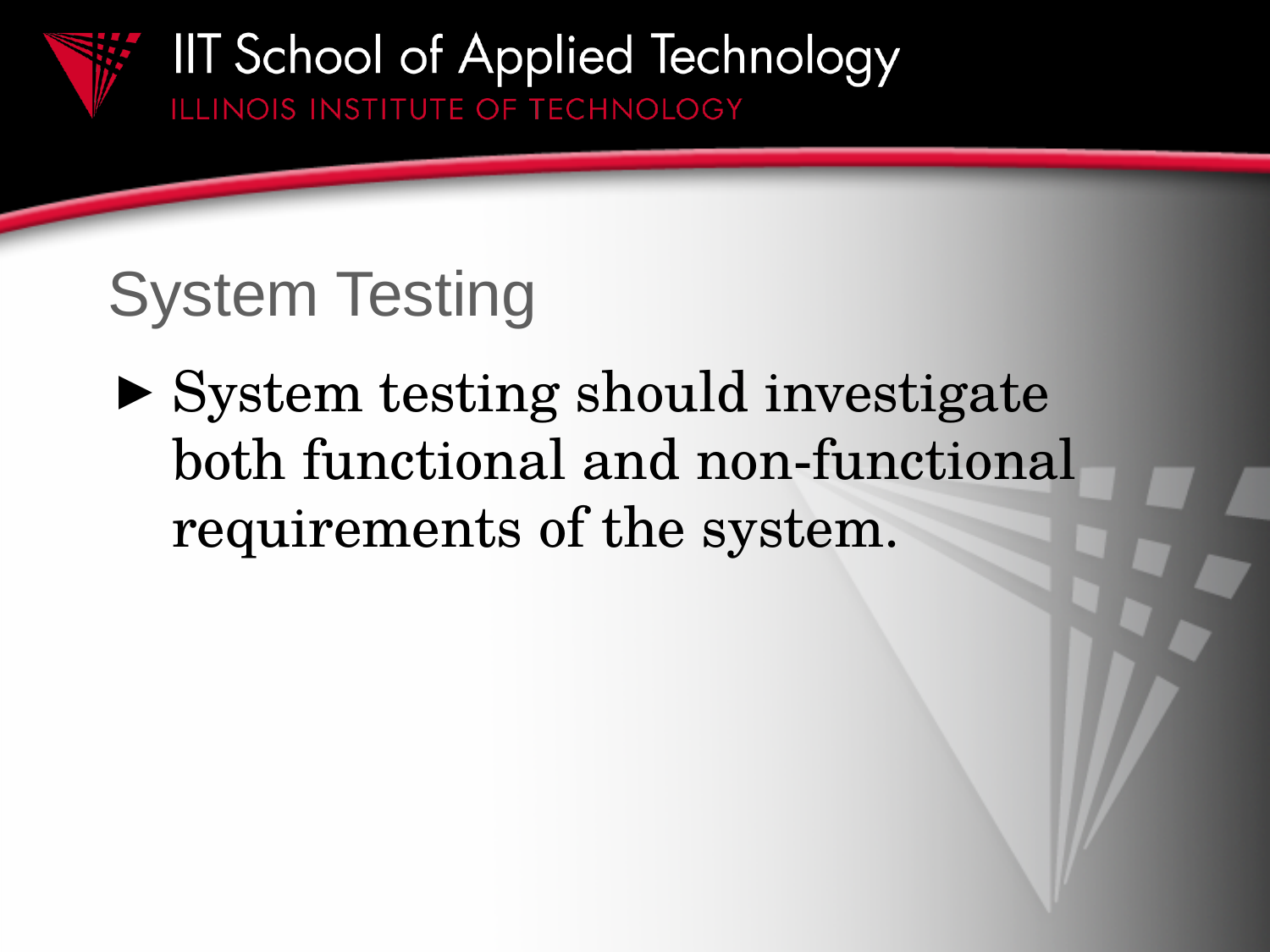

# System Testing
System testing should investigate both functional and non-functional requirements of the system.